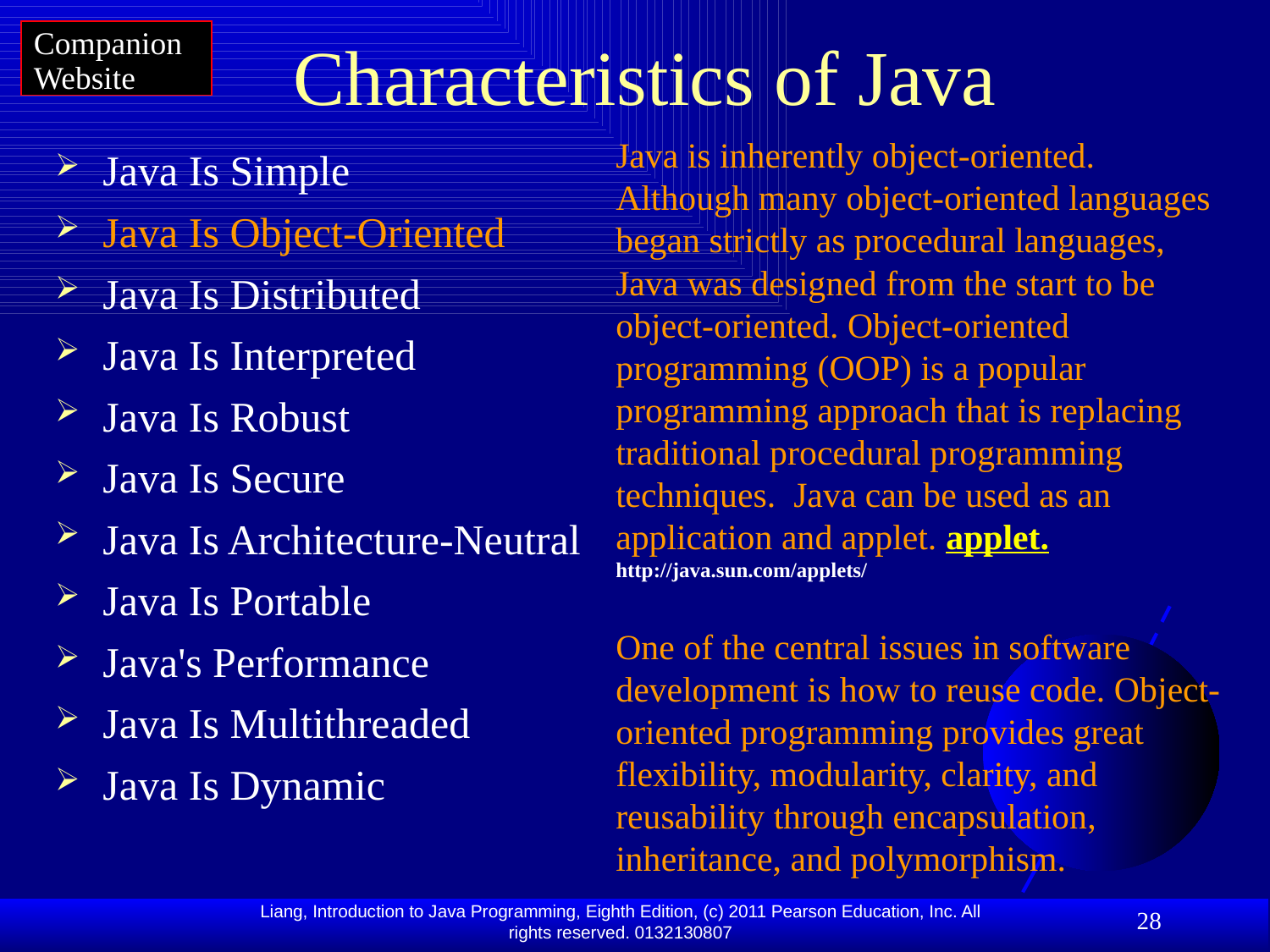

Companion Website
# Characteristics of Java
Java is inherently object-oriented. Although many object-oriented languages began strictly as procedural languages, Java was designed from the start to be object-oriented. Object-oriented programming (OOP) is a popular programming approach that is replacing traditional procedural programming techniques.  Java can be used as an application and applet. applet. http://java.sun.com/applets/

One of the central issues in software development is how to reuse code. Object-oriented programming provides great flexibility, modularity, clarity, and reusability through encapsulation, inheritance, and polymorphism.
Java Is Simple
Java Is Object-Oriented
Java Is Distributed
Java Is Interpreted
Java Is Robust
Java Is Secure
Java Is Architecture-Neutral
Java Is Portable
Java's Performance
Java Is Multithreaded
Java Is Dynamic
28